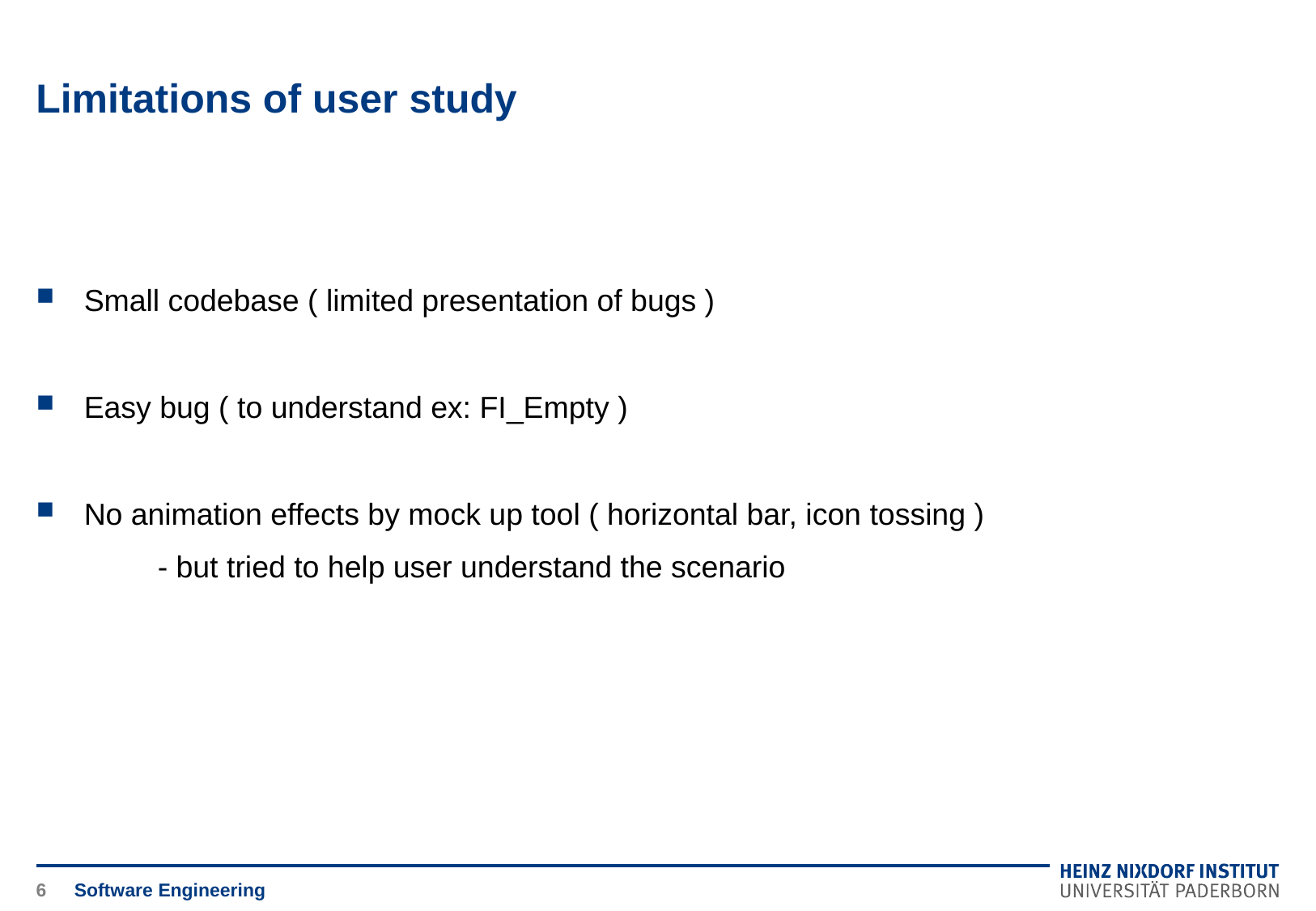

# Limitations of user study

Small codebase ( limited presentation of bugs )

Easy bug ( to understand ex: FI_Empty )

No animation effects by mock up tool ( horizontal bar, icon tossing )
	- but tried to help user understand the scenario
6
Software Engineering